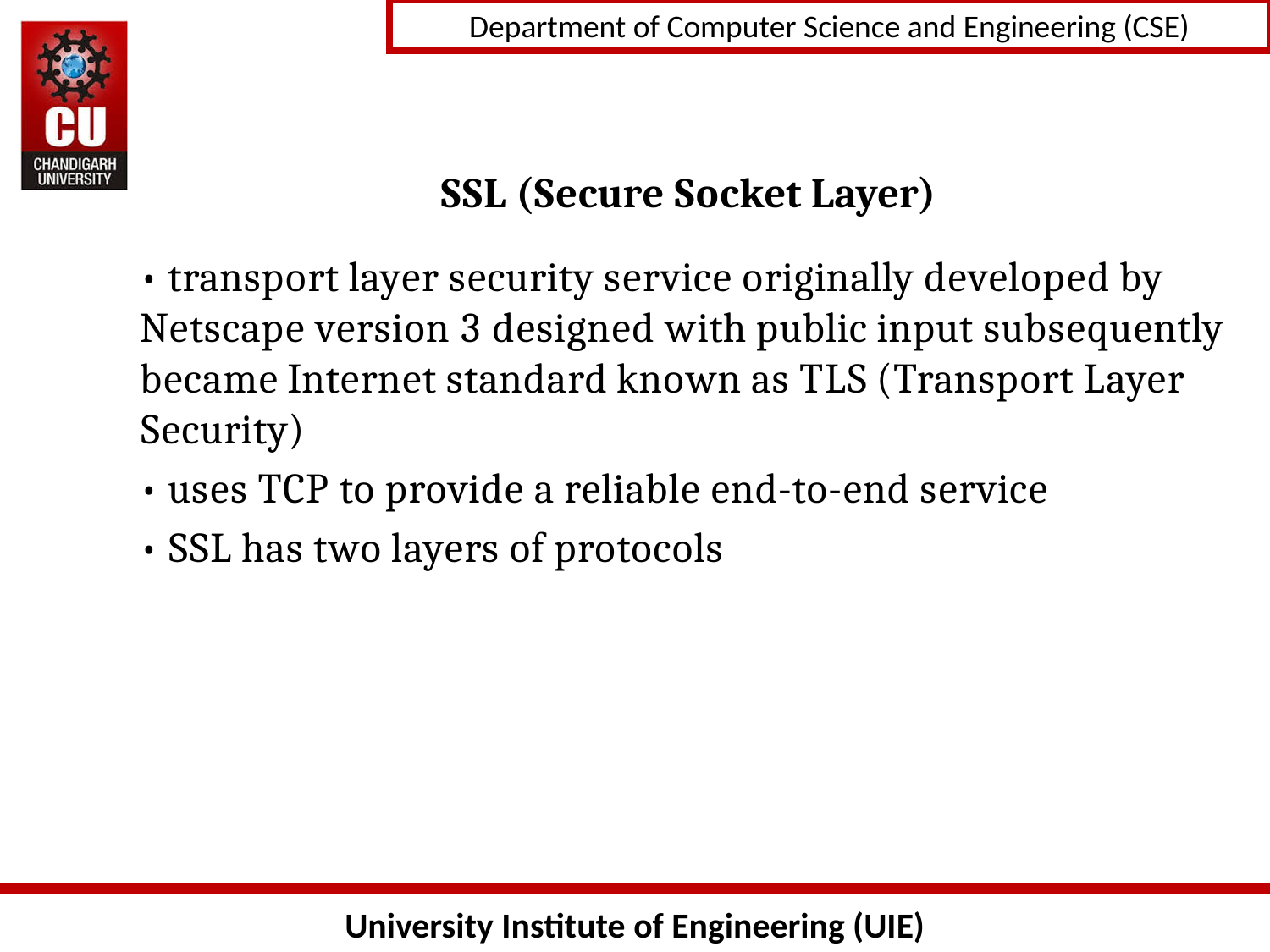

# SSL (Secure Socket Layer)
• transport layer security service originally developed by Netscape version 3 designed with public input subsequently became Internet standard known as TLS (Transport Layer Security)
• uses TCP to provide a reliable end-to-end service
• SSL has two layers of protocols